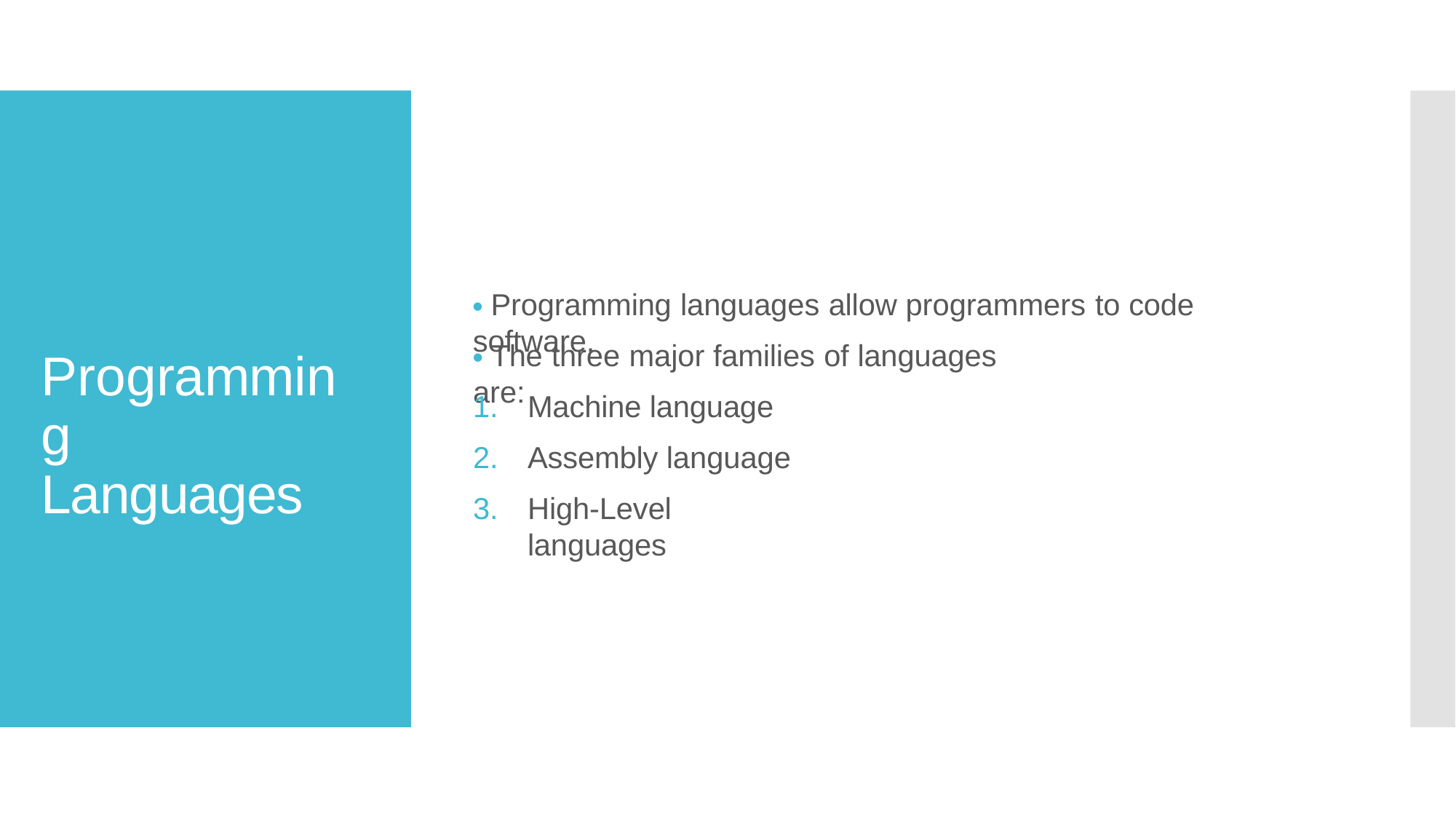

🞄 Programming languages allow programmers to code software.
🞄 The three major families of languages are:
Programming  Languages
Machine language
Assembly language
High-Level languages